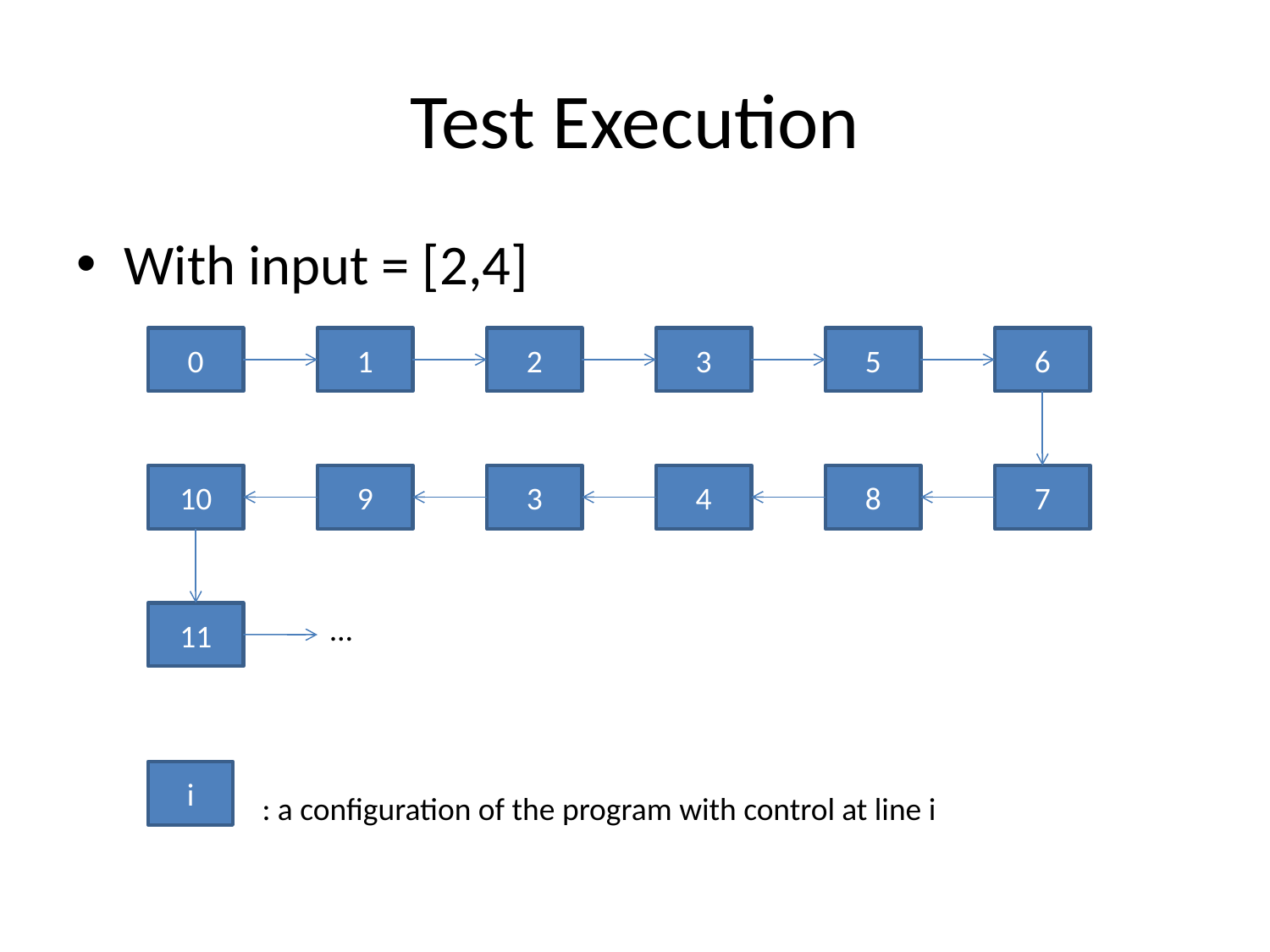

# Test Execution
With input = [2,4]
0
1
2
3
5
6
10
9
3
4
8
7
11
…
i
: a configuration of the program with control at line i